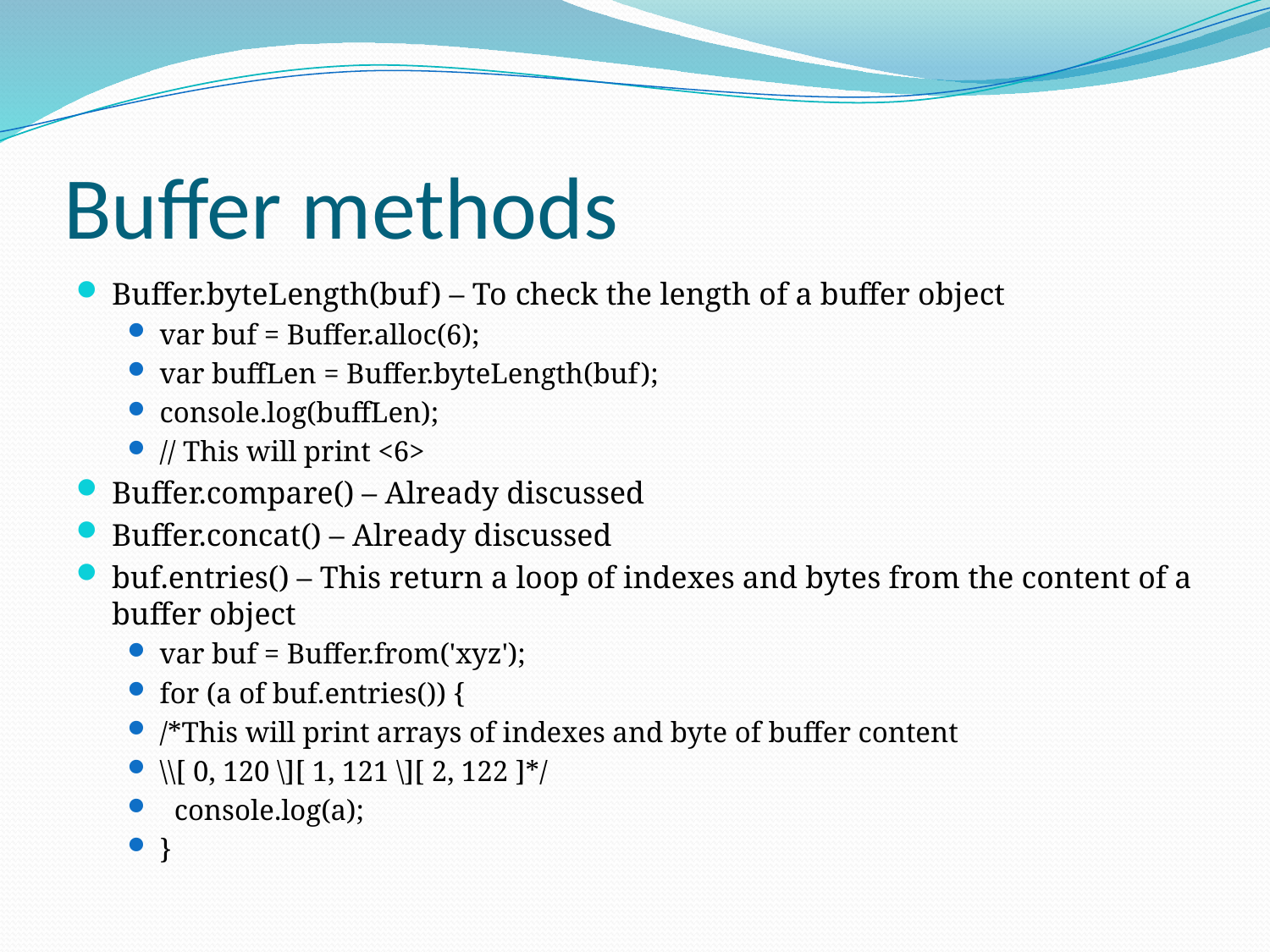

# Buffer methods
Buffer.byteLength(buf) – To check the length of a buffer object
var buf = Buffer.alloc(6);
var buffLen = Buffer.byteLength(buf);
console.log(buffLen);
// This will print <6>
Buffer.compare() – Already discussed
Buffer.concat() – Already discussed
buf.entries() – This return a loop of indexes and bytes from the content of a buffer object
var buf = Buffer.from('xyz');
for (a of buf.entries()) {
/*This will print arrays of indexes and byte of buffer content
\\[ 0, 120 \][ 1, 121 \][ 2, 122 ]*/
  console.log(a);
}